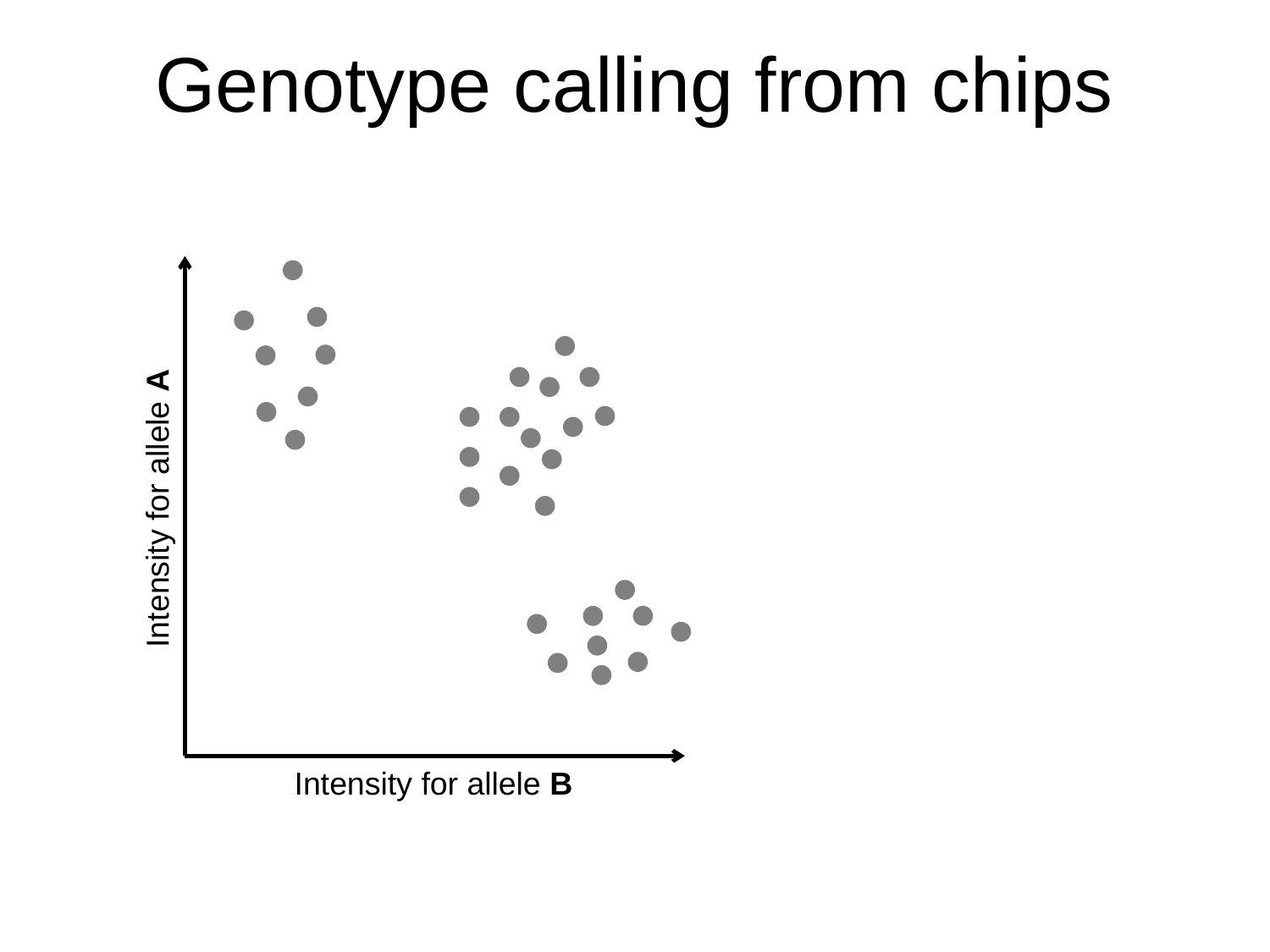

# Genotype calling from chips

Intensity for allele A

Intensity for allele B